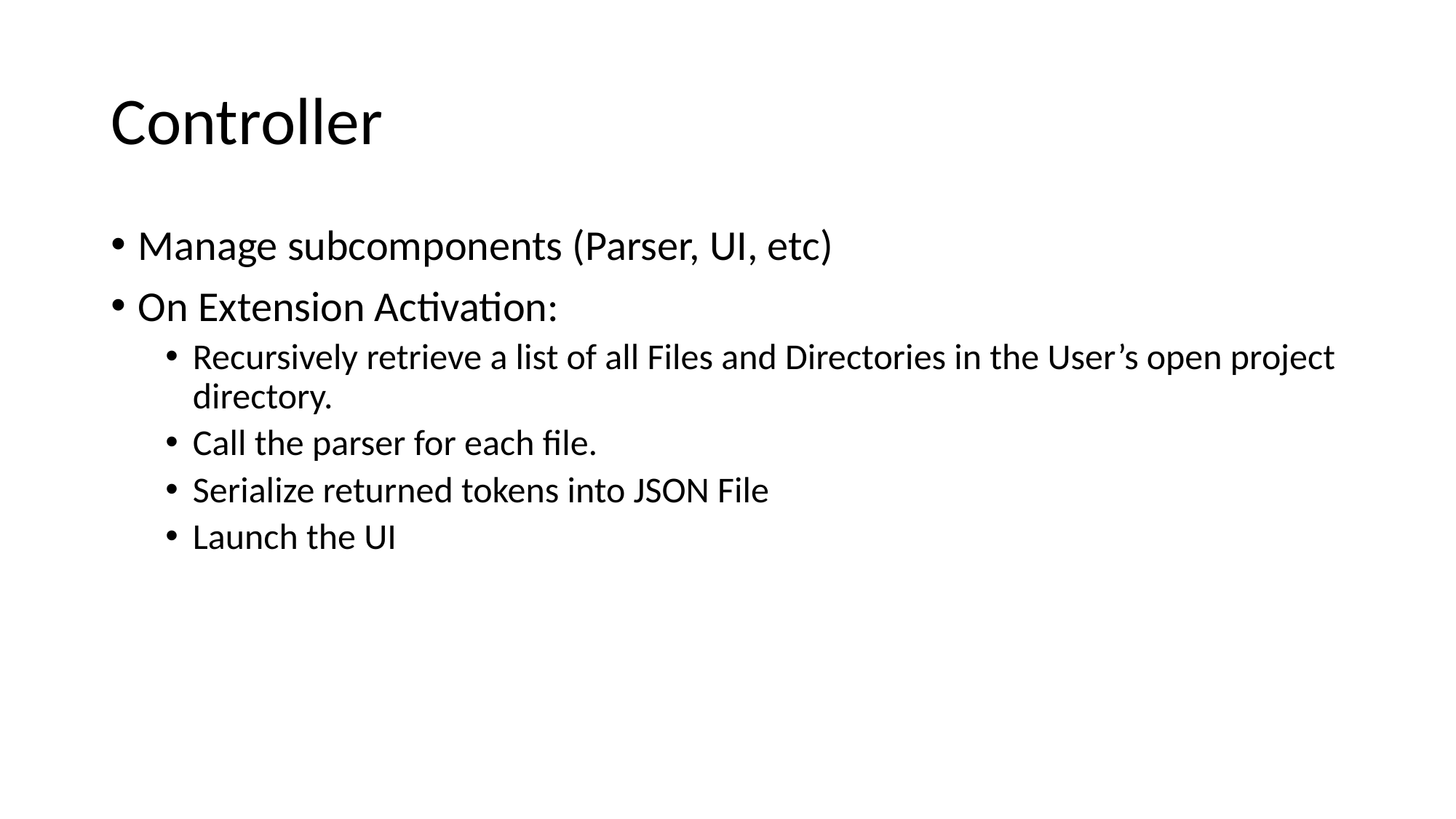

# Controller
Manage subcomponents (Parser, UI, etc)
On Extension Activation:
Recursively retrieve a list of all Files and Directories in the User’s open project directory.
Call the parser for each file.
Serialize returned tokens into JSON File
Launch the UI